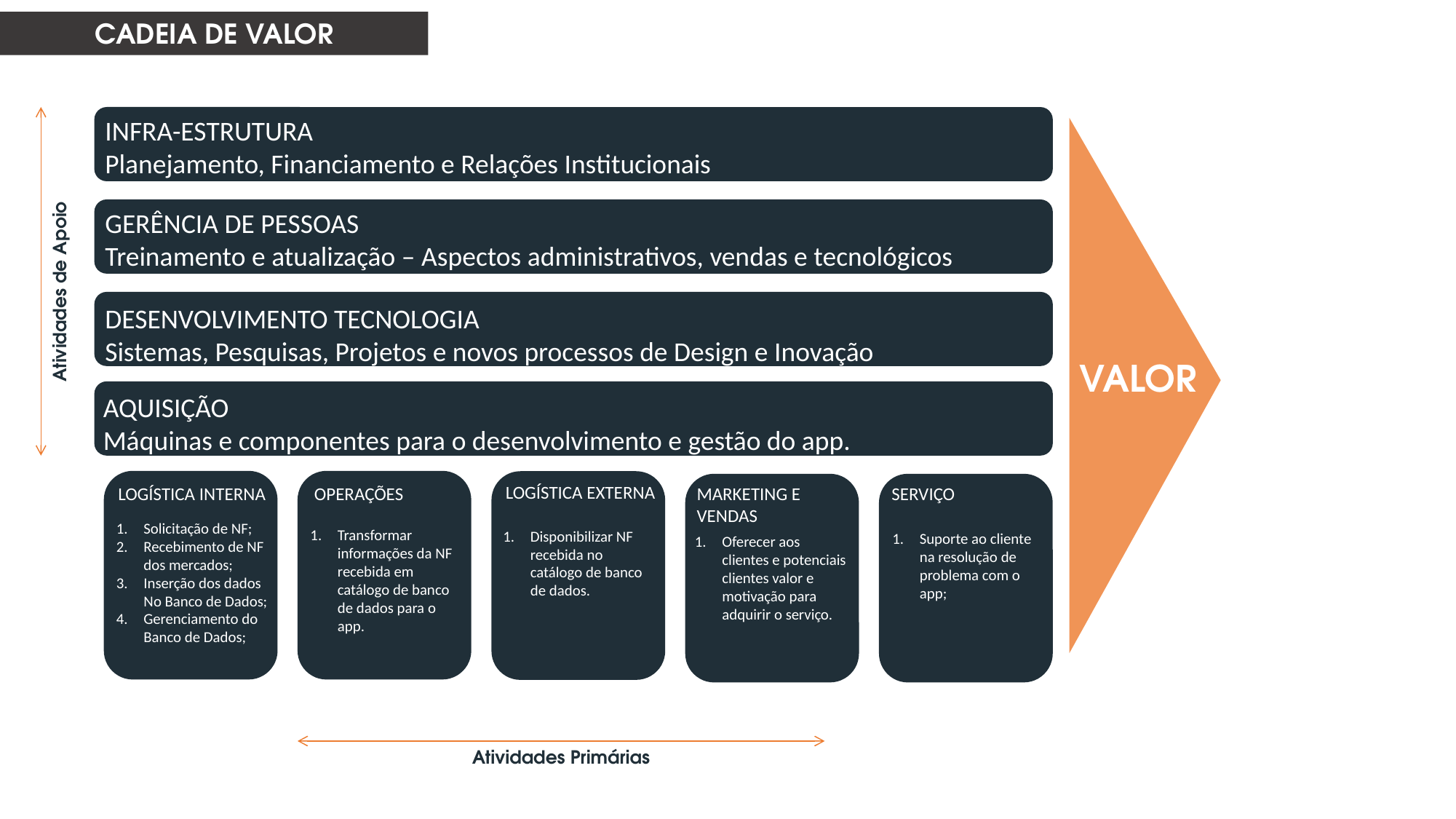

CADEIA DE VALOR

Atividades de Apoio

VALOR

Atividades Primárias
INFRA-ESTRUTURA
Planejamento, Financiamento e Relações Institucionais
GERÊNCIA DE PESSOAS
Treinamento e atualização – Aspectos administrativos, vendas e tecnológicos
DESENVOLVIMENTO TECNOLOGIA
Sistemas, Pesquisas, Projetos e novos processos de Design e Inovação
AQUISIÇÃO
Máquinas e componentes para o desenvolvimento e gestão do app.
LOGÍSTICA EXTERNA
LOGÍSTICA INTERNA
OPERAÇÕES
MARKETING E VENDAS
SERVIÇO
Solicitação de NF;
Recebimento de NF dos mercados;
Inserção dos dados No Banco de Dados;
Gerenciamento do Banco de Dados;

Transformar informações da NF recebida em  catálogo de banco de dados para o app.

Disponibilizar NF recebida no catálogo de banco de dados.

Suporte ao cliente na resolução de problema com o app;

Oferecer aos clientes e potenciais clientes valor e motivação para adquirir o serviço.